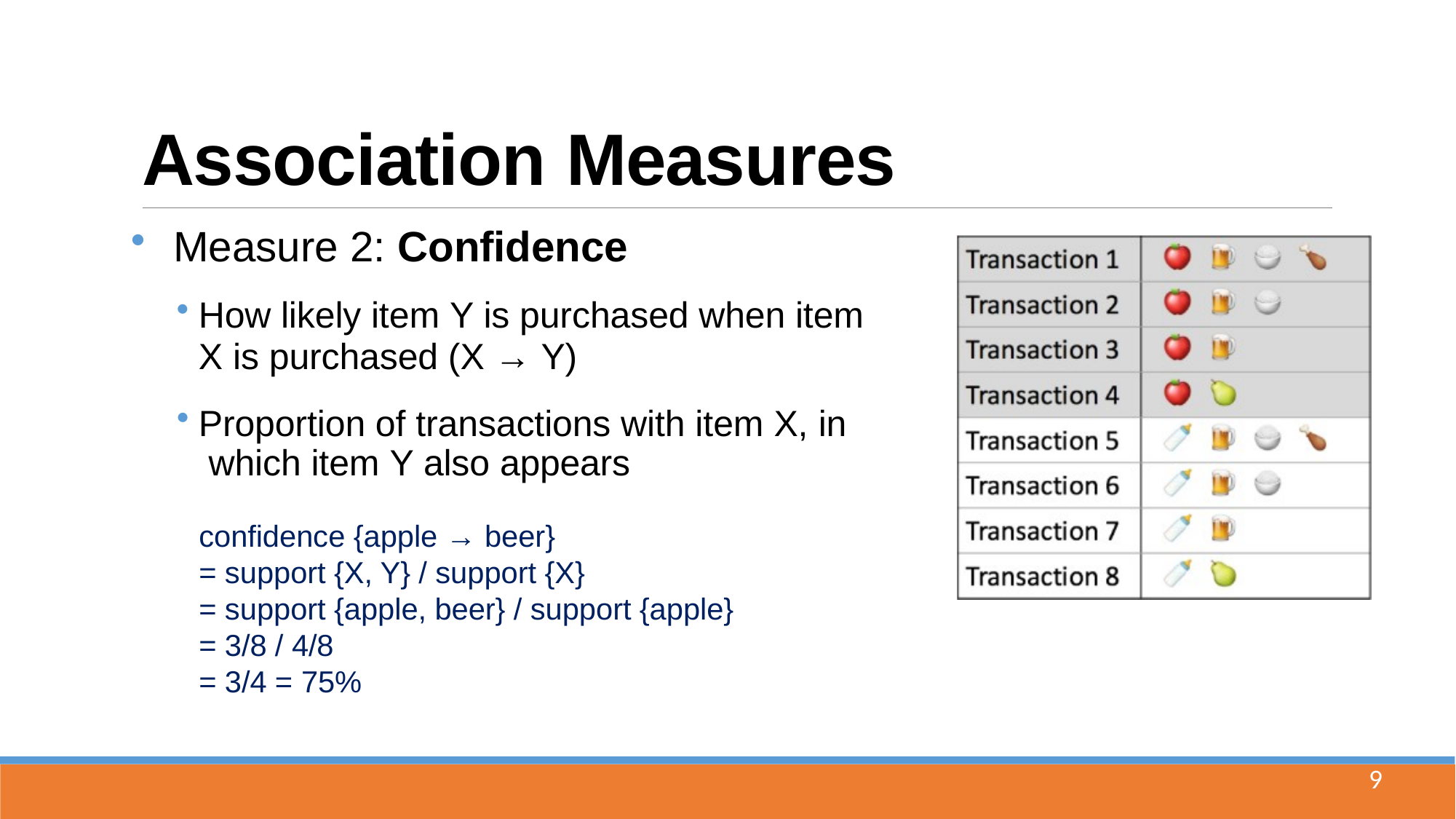

# Association Measures
Measure 2: Confidence
How likely item Y is purchased when item
X is purchased (X → Y)
Proportion of transactions with item X, in  which item Y also appears
confidence {apple → beer}
= support {X, Y} / support {X}
= support {apple, beer} / support {apple}
= 3/8 / 4/8
= 3/4 = 75%

9